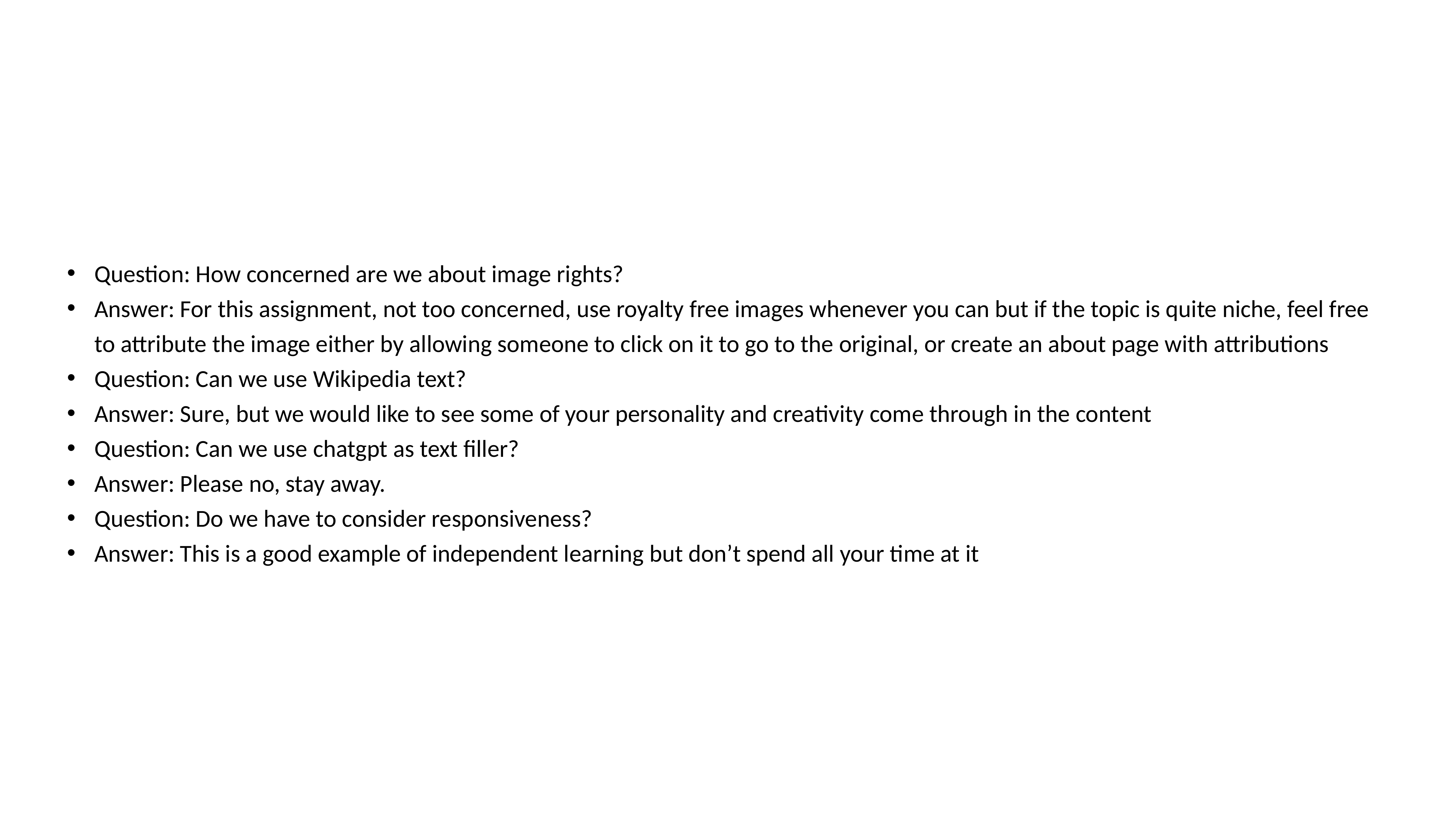

Question: How concerned are we about image rights?
Answer: For this assignment, not too concerned, use royalty free images whenever you can but if the topic is quite niche, feel free to attribute the image either by allowing someone to click on it to go to the original, or create an about page with attributions
Question: Can we use Wikipedia text?
Answer: Sure, but we would like to see some of your personality and creativity come through in the content
Question: Can we use chatgpt as text filler?
Answer: Please no, stay away.
Question: Do we have to consider responsiveness?
Answer: This is a good example of independent learning but don’t spend all your time at it